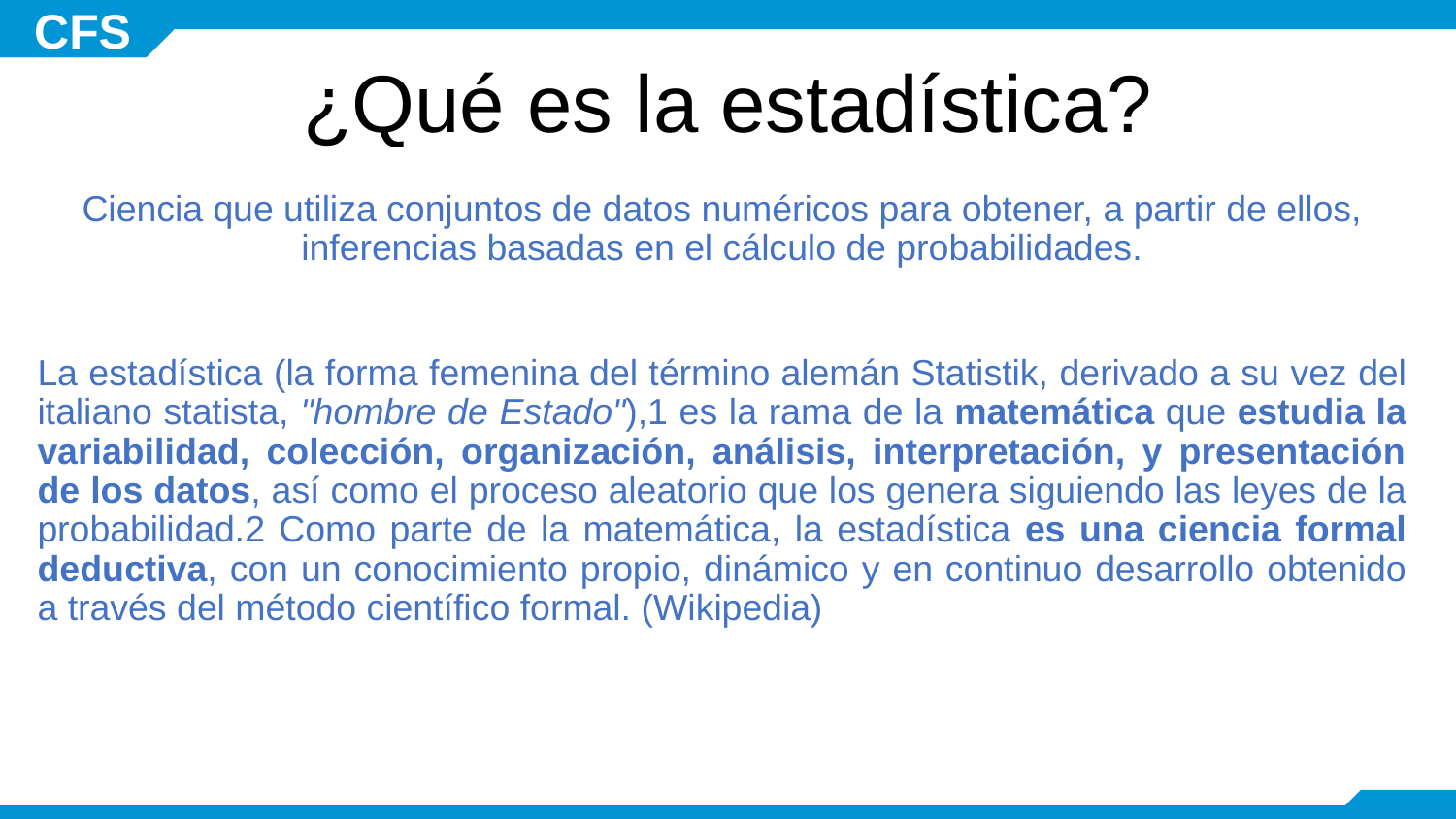

# ¿Qué es la estadística?
Ciencia que utiliza conjuntos de datos numéricos para obtener, a partir de ellos, inferencias basadas en el cálculo de probabilidades.

La estadística (la forma femenina del término alemán Statistik, derivado a su vez del italiano statista, "hombre de Estado"),1​ es la rama de la matemática que estudia la variabilidad, colección, organización, análisis, interpretación, y presentación de los datos, así como el proceso aleatorio que los genera siguiendo las leyes de la probabilidad.2​ Como parte de la matemática, la estadística es una ciencia formal deductiva, con un conocimiento propio, dinámico y en continuo desarrollo obtenido a través del método científico formal. (Wikipedia)